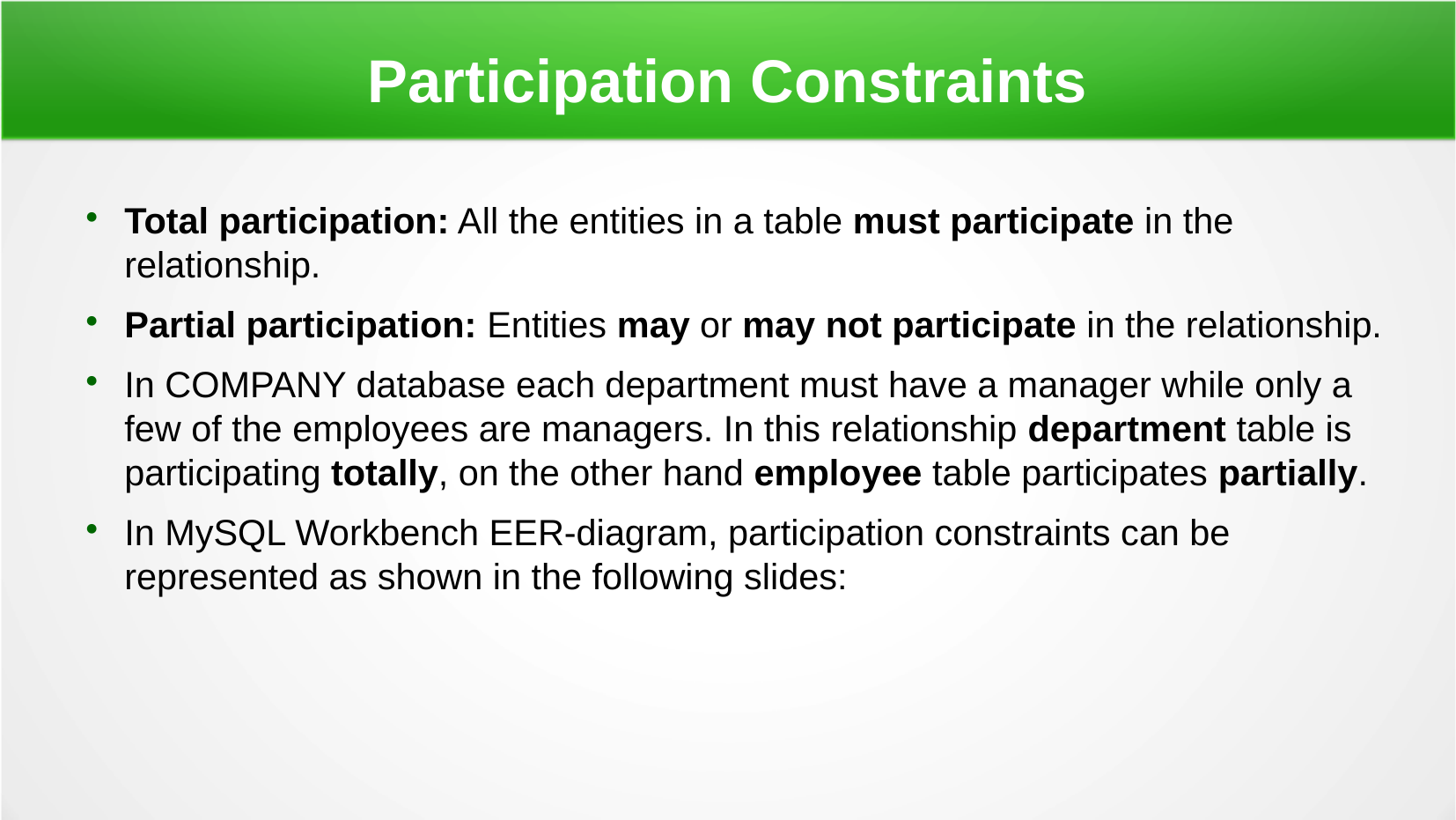

Participation Constraints
Total participation: All the entities in a table must participate in the relationship.
Partial participation: Entities may or may not participate in the relationship.
In COMPANY database each department must have a manager while only a few of the employees are managers. In this relationship department table is participating totally, on the other hand employee table participates partially.
In MySQL Workbench EER-diagram, participation constraints can be represented as shown in the following slides: